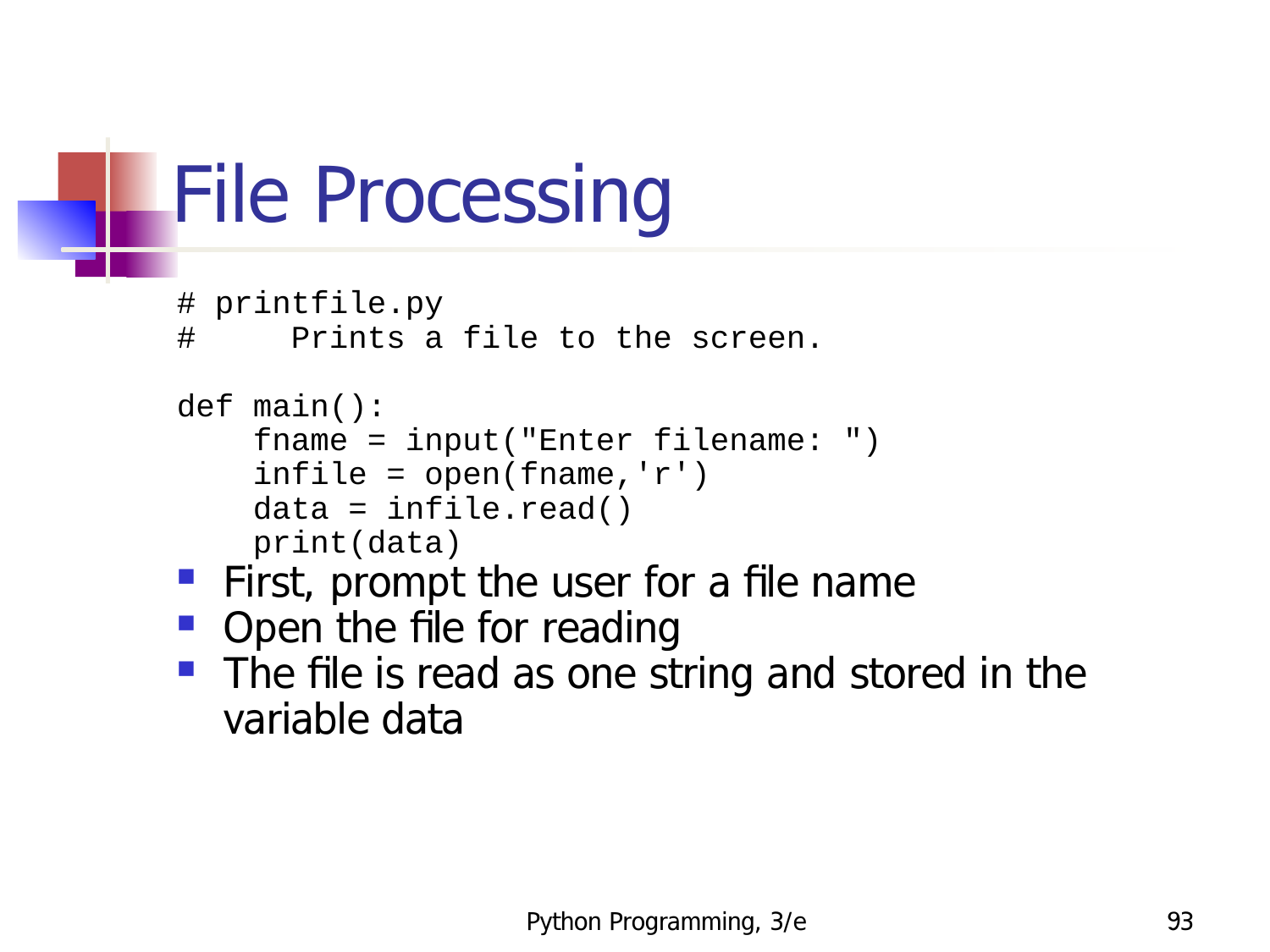

File Processing
# printfile.py
#     Prints a file to the screen.

def main():
    fname = input("Enter filename: ")
    infile = open(fname,'r')
    data = infile.read()
    print(data)
First, prompt the user for a file name
Open the file for reading
The file is read as one string and stored in the variable data

Python Programming, 3/e
93